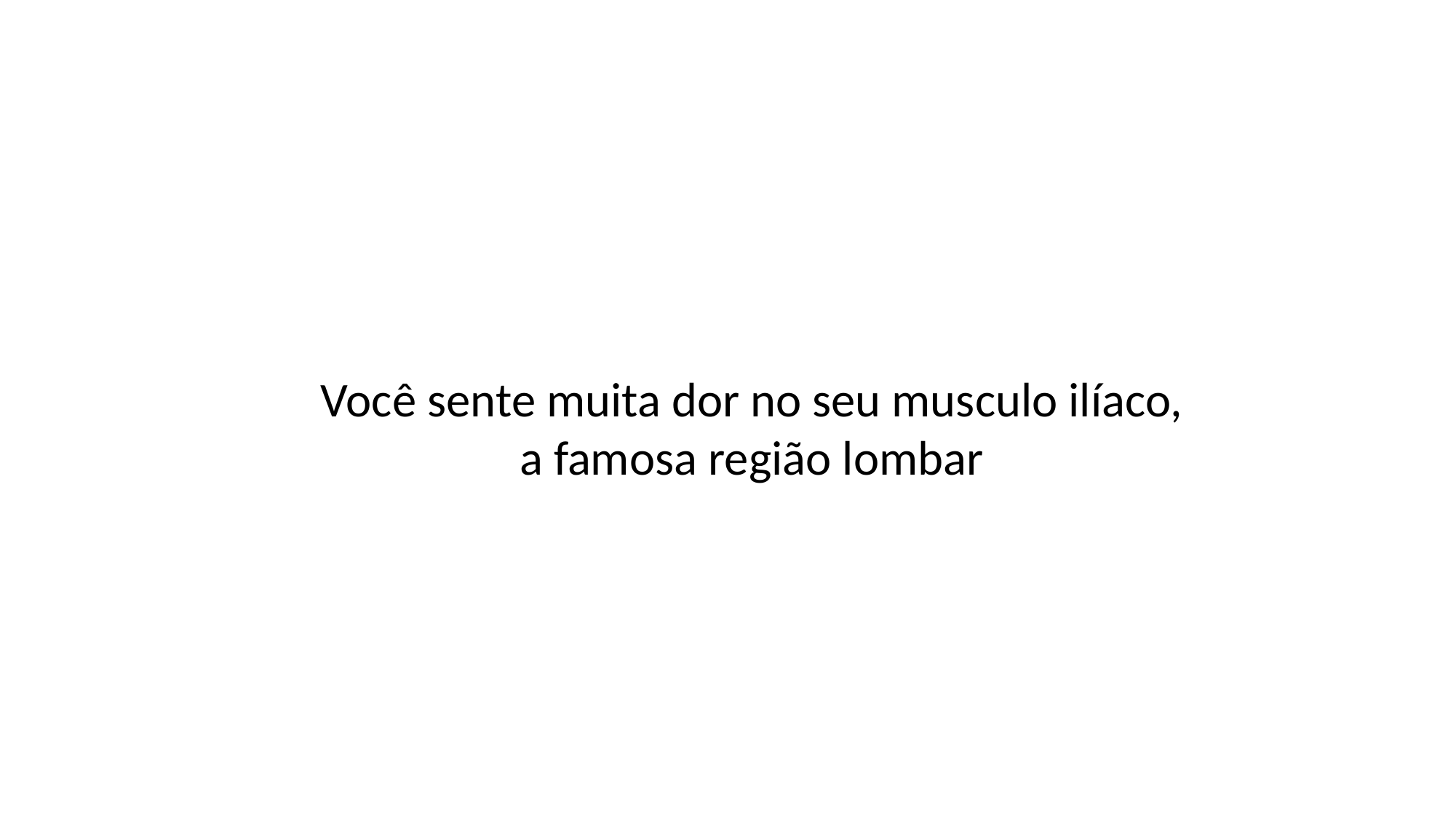

Você sente muita dor no seu musculo ilíaco, a famosa região lombar